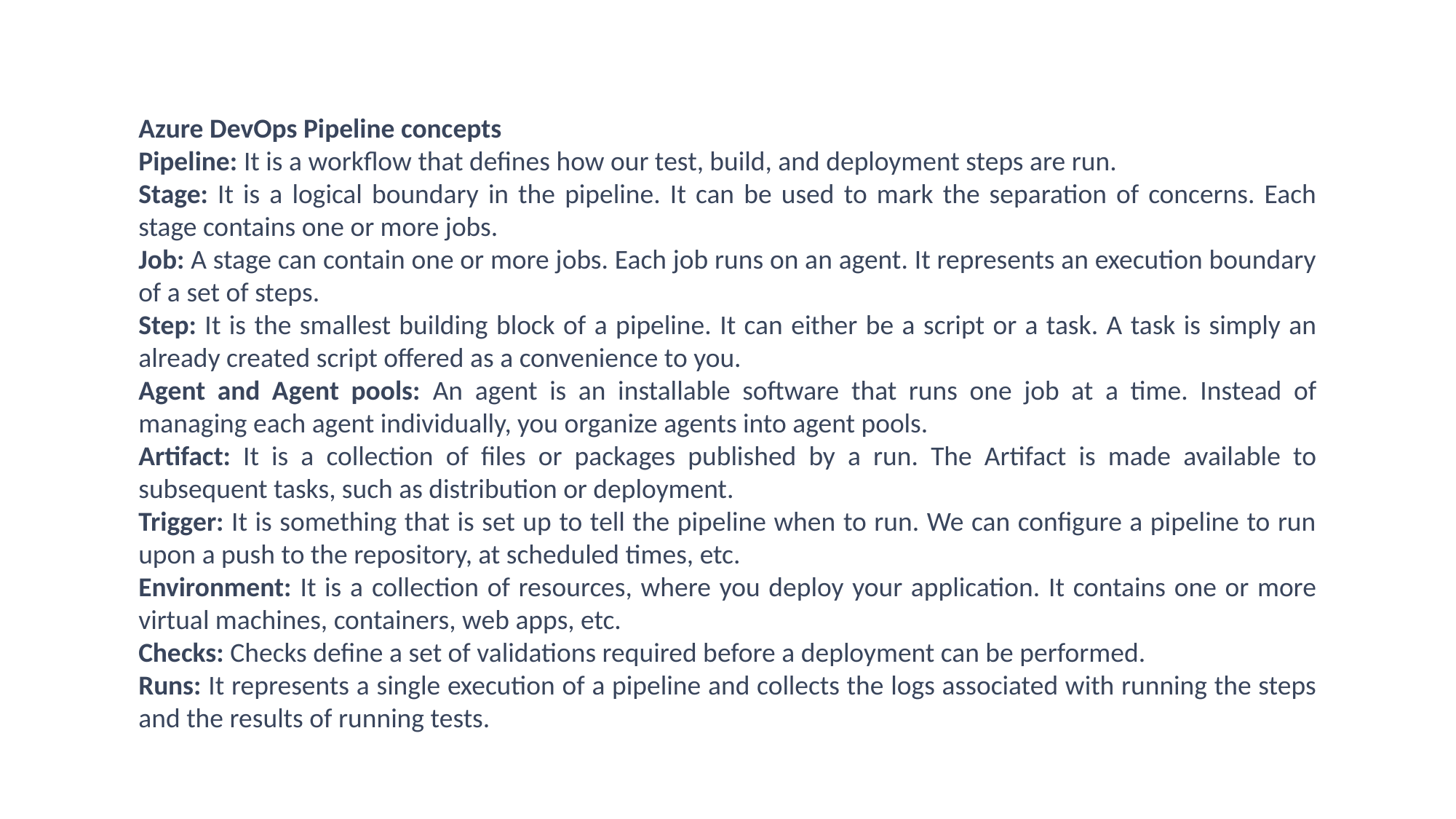

Azure DevOps Pipeline concepts
Pipeline: It is a workflow that defines how our test, build, and deployment steps are run.
Stage: It is a logical boundary in the pipeline. It can be used to mark the separation of concerns. Each stage contains one or more jobs.
Job: A stage can contain one or more jobs. Each job runs on an agent. It represents an execution boundary of a set of steps.
Step: It is the smallest building block of a pipeline. It can either be a script or a task. A task is simply an already created script offered as a convenience to you.
Agent and Agent pools: An agent is an installable software that runs one job at a time. Instead of managing each agent individually, you organize agents into agent pools.
Artifact: It is a collection of files or packages published by a run. The Artifact is made available to subsequent tasks, such as distribution or deployment.
Trigger: It is something that is set up to tell the pipeline when to run. We can configure a pipeline to run upon a push to the repository, at scheduled times, etc.
Environment: It is a collection of resources, where you deploy your application. It contains one or more virtual machines, containers, web apps, etc.
Checks: Checks define a set of validations required before a deployment can be performed.
Runs: It represents a single execution of a pipeline and collects the logs associated with running the steps and the results of running tests.